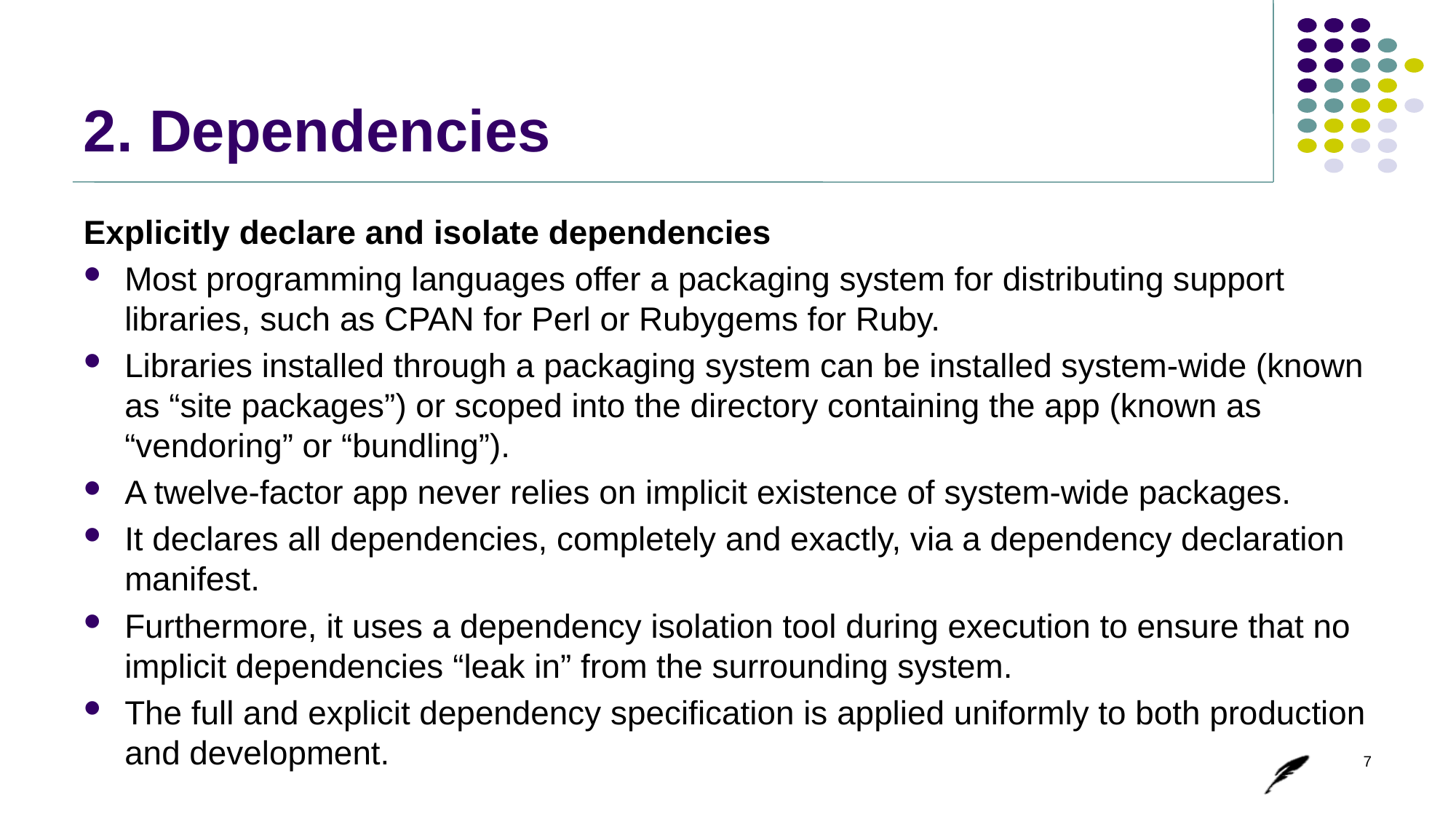

# 2. Dependencies
Explicitly declare and isolate dependencies
Most programming languages offer a packaging system for distributing support libraries, such as CPAN for Perl or Rubygems for Ruby.
Libraries installed through a packaging system can be installed system-wide (known as “site packages”) or scoped into the directory containing the app (known as “vendoring” or “bundling”).
A twelve-factor app never relies on implicit existence of system-wide packages.
It declares all dependencies, completely and exactly, via a dependency declaration manifest.
Furthermore, it uses a dependency isolation tool during execution to ensure that no implicit dependencies “leak in” from the surrounding system.
The full and explicit dependency specification is applied uniformly to both production and development.
7